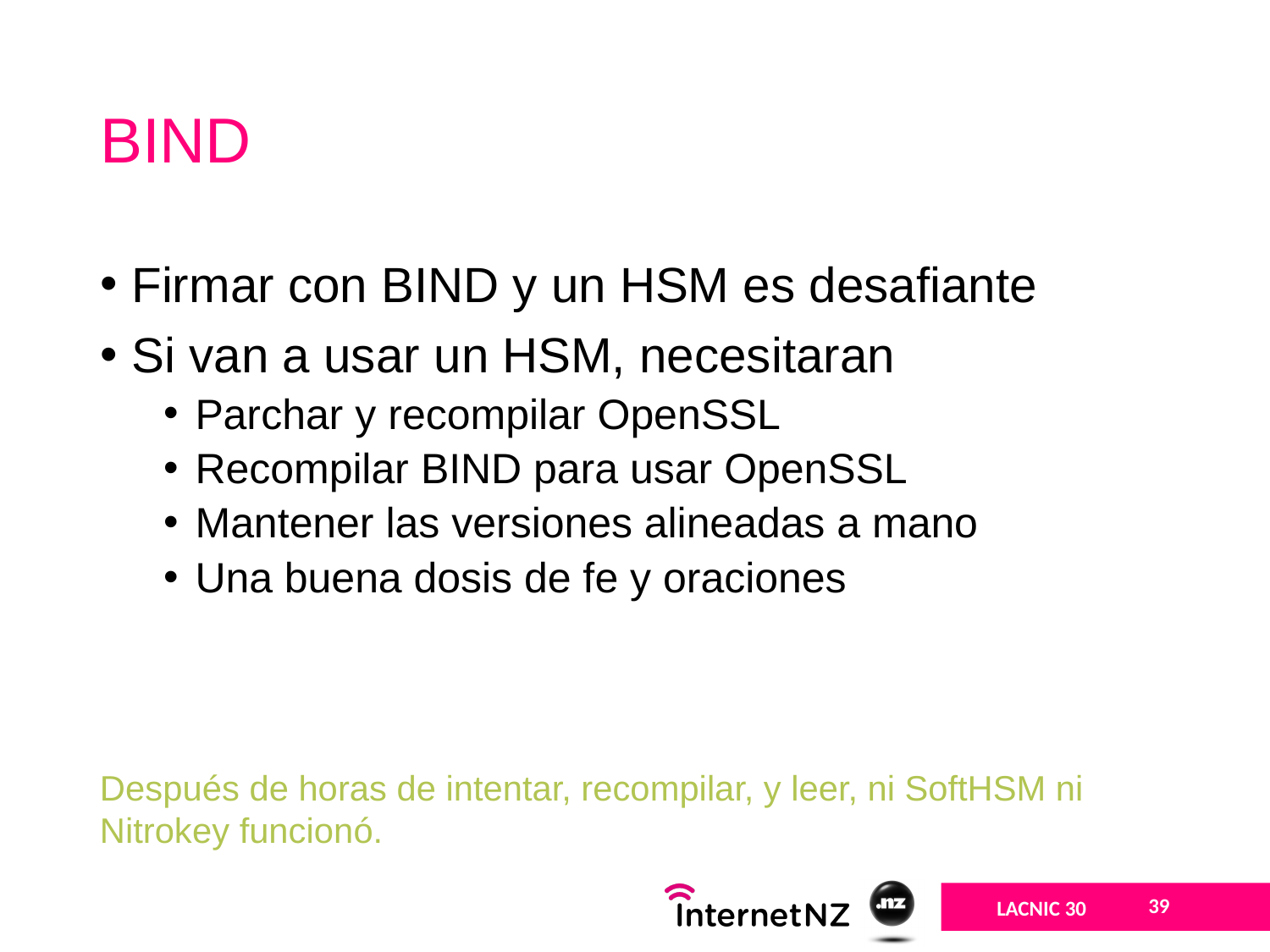

# BIND
Firmar con BIND y un HSM es desafiante
Si van a usar un HSM, necesitaran
Parchar y recompilar OpenSSL
Recompilar BIND para usar OpenSSL
Mantener las versiones alineadas a mano
Una buena dosis de fe y oraciones
Después de horas de intentar, recompilar, y leer, ni SoftHSM ni Nitrokey funcionó.
39
LACNIC 30